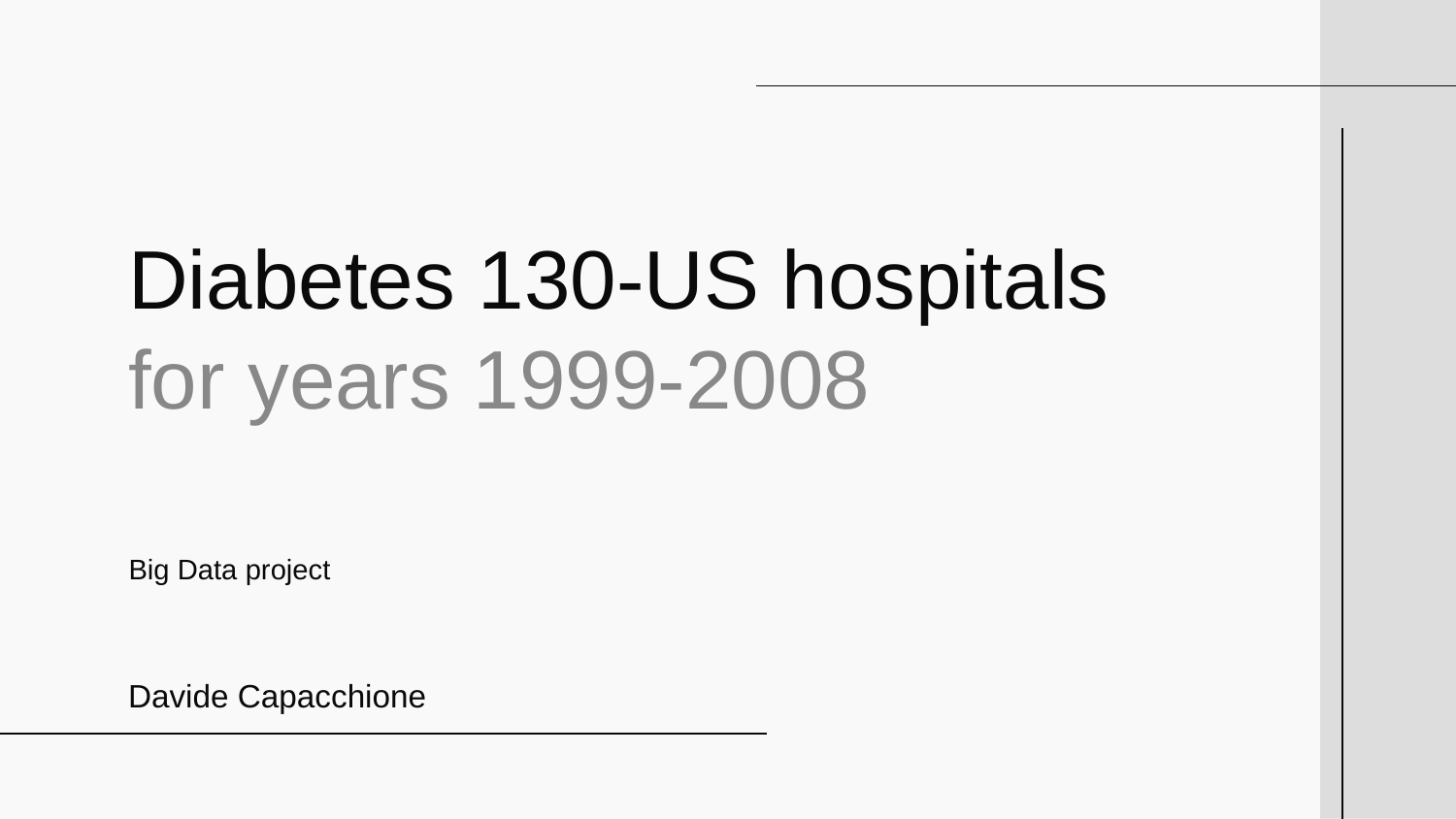

# Diabetes 130-US hospitals for years 1999-2008
Big Data project
Davide Capacchione